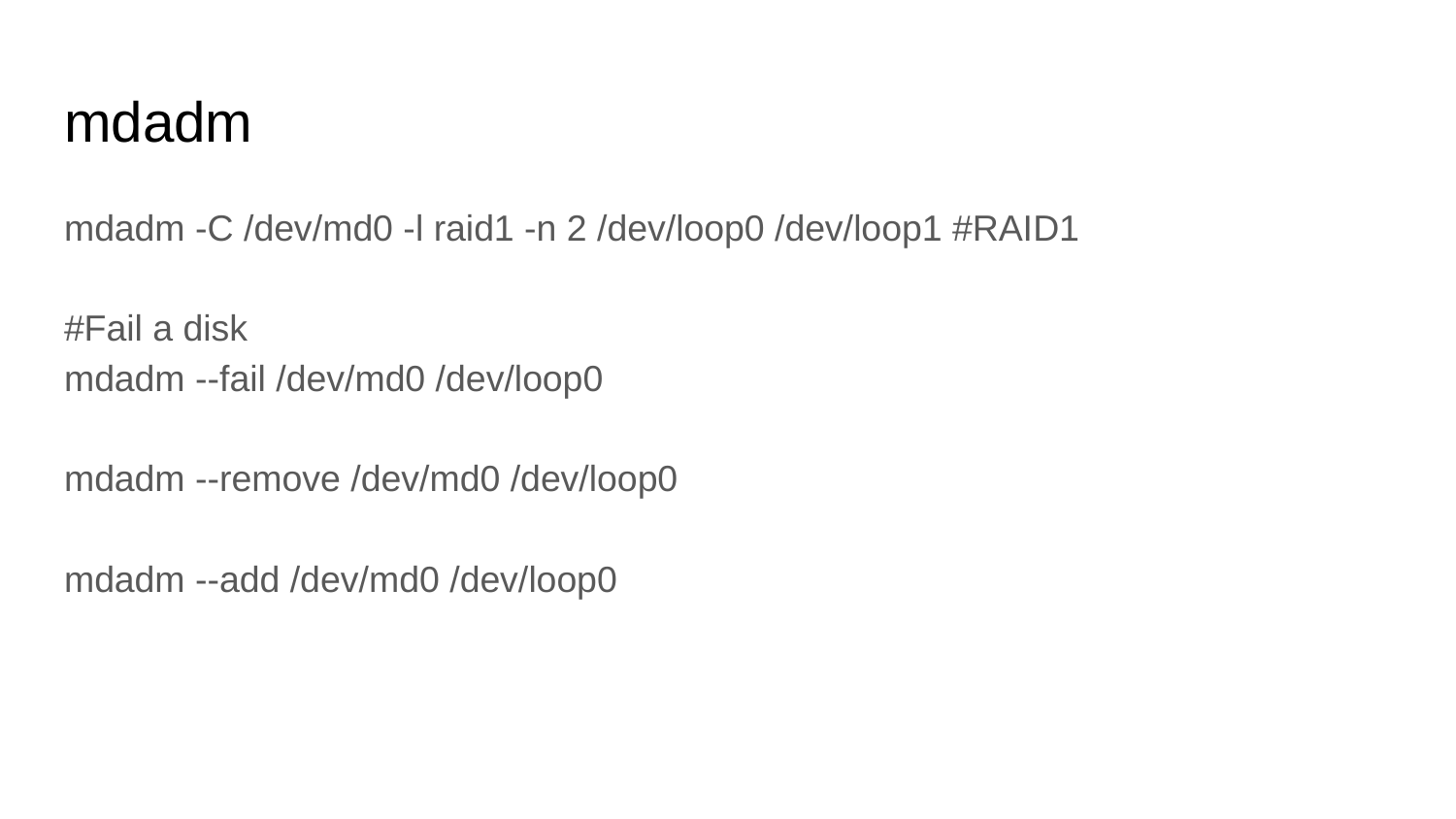

# mdadm
mdadm -C /dev/md0 -l raid1 -n 2 /dev/loop0 /dev/loop1 #RAID1
#Fail a disk
mdadm --fail /dev/md0 /dev/loop0
mdadm --remove /dev/md0 /dev/loop0
mdadm --add /dev/md0 /dev/loop0